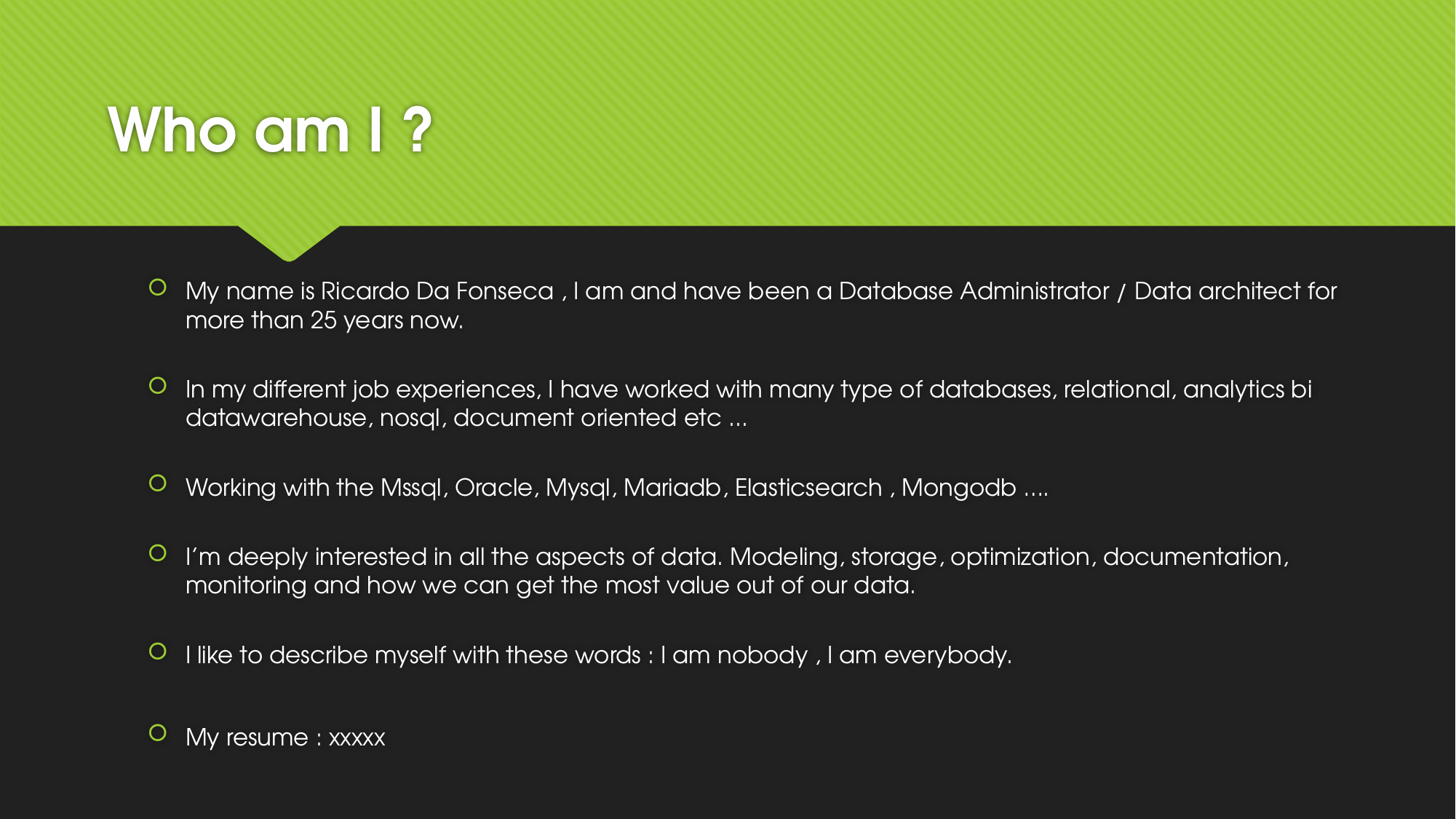

# Who am I ?
My name is Ricardo Da Fonseca , I am and have been a Database Administrator / Data architect for more than 25 years now.
In my different job experiences, I have worked with many type of databases, relational, analytics bi datawarehouse, nosql, document oriented etc ...
Working with the Mssql, Oracle, Mysql, Mariadb, Elasticsearch , Mongodb ….
I’m deeply interested in all the aspects of data. Modeling, storage, optimization, documentation, monitoring and how we can get the most value out of our data.
I like to describe myself with these words : I am nobody , I am everybody.

My resume : xxxxx